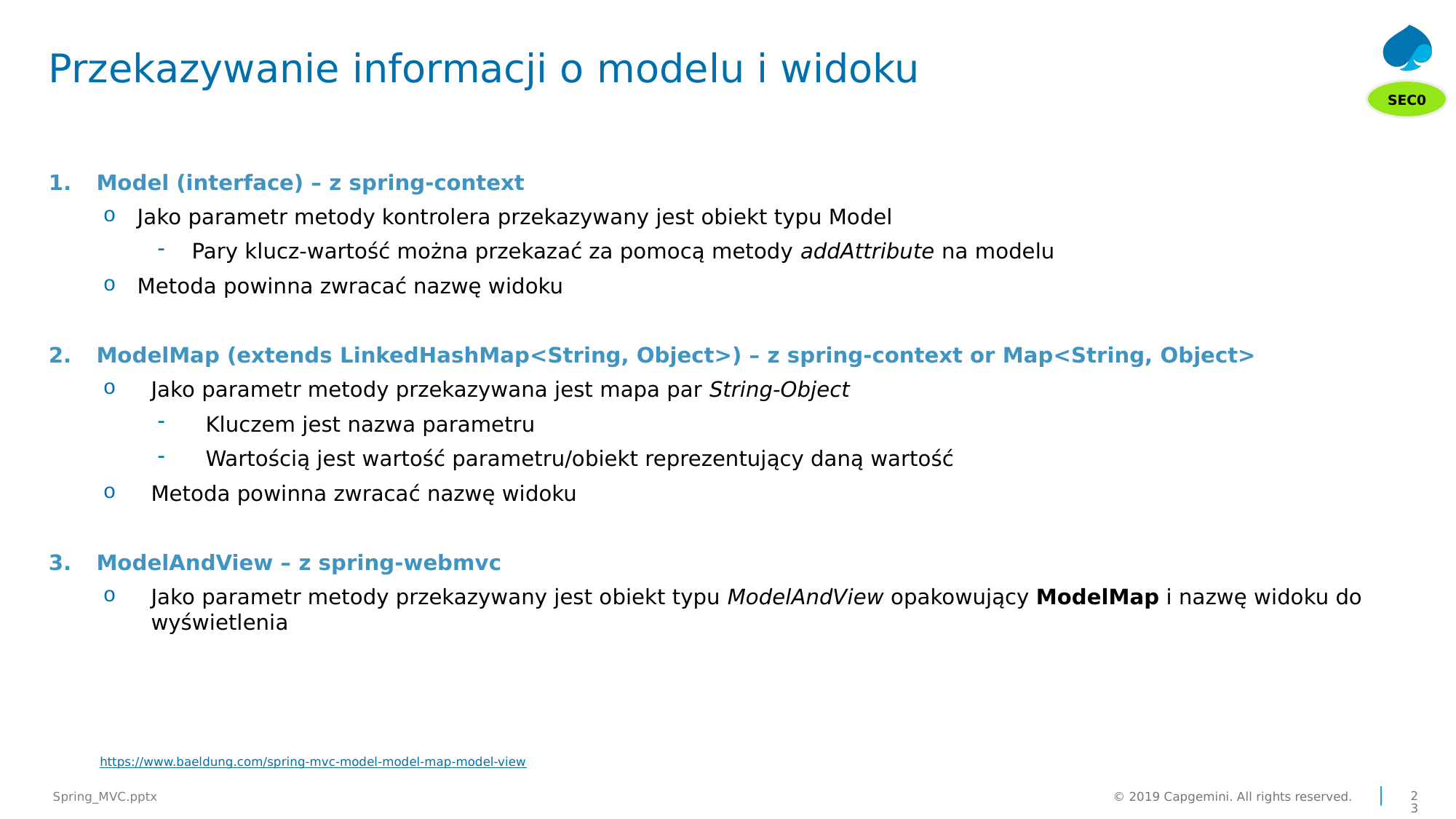

# Przekazywanie informacji o modelu i widoku
SEC0
Model (interface) – z spring-context
Jako parametr metody kontrolera przekazywany jest obiekt typu Model
Pary klucz-wartość można przekazać za pomocą metody addAttribute na modelu
Metoda powinna zwracać nazwę widoku

ModelMap (extends LinkedHashMap<String, Object>) – z spring-context or Map<String, Object>
Jako parametr metody przekazywana jest mapa par String-Object
Kluczem jest nazwa parametru
Wartością jest wartość parametru/obiekt reprezentujący daną wartość
Metoda powinna zwracać nazwę widoku

ModelAndView – z spring-webmvc
Jako parametr metody przekazywany jest obiekt typu ModelAndView opakowujący ModelMap i nazwę widoku do wyświetlenia
	https://www.baeldung.com/spring-mvc-model-model-map-model-view
© 2019 Capgemini. All rights reserved.
23